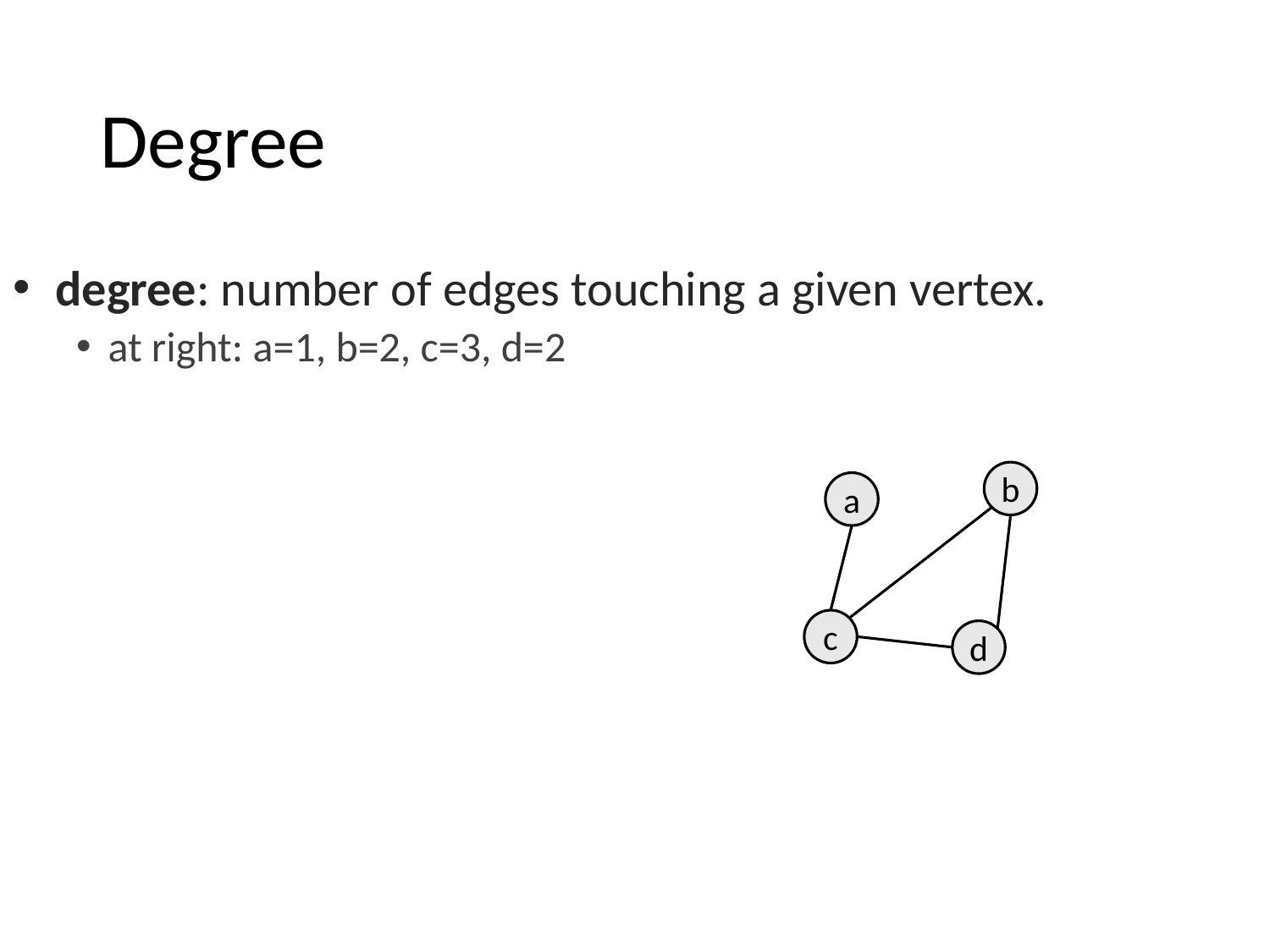

# Degree

 degree: number of edges touching a given vertex.
at right: a=1, b=2, c=3, d=2
b
a
c
d